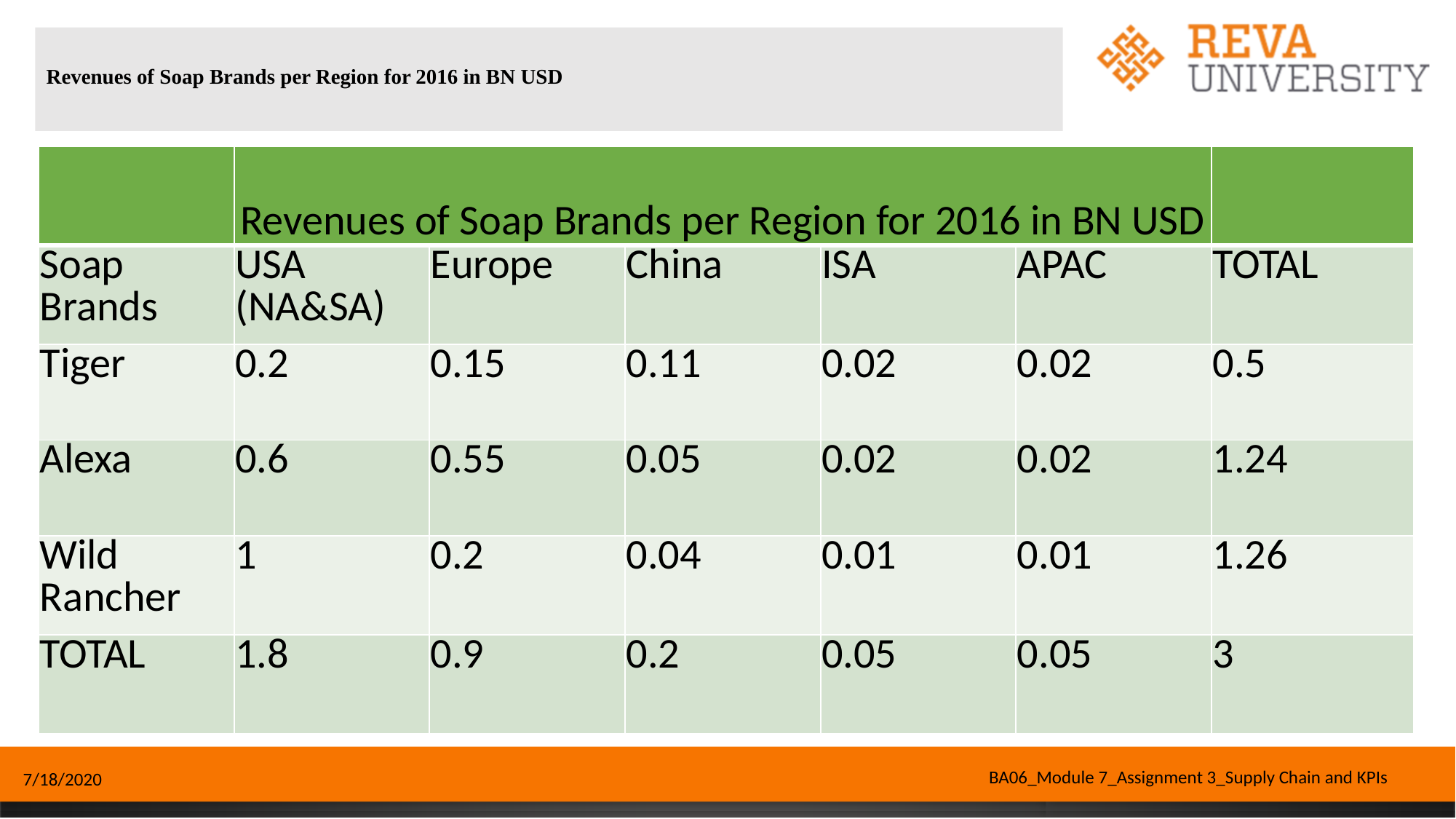

# Revenues of Soap Brands per Region for 2016 in BN USD
|  | Revenues of Soap Brands per Region for 2016 in BN USD |  |  |  |  |  |
| --- | --- | --- | --- | --- | --- | --- |
| Soap Brands | USA (NA&SA) | Europe | China | ISA | APAC | TOTAL |
| Tiger | 0.2 | 0.15 | 0.11 | 0.02 | 0.02 | 0.5 |
| Alexa | 0.6 | 0.55 | 0.05 | 0.02 | 0.02 | 1.24 |
| Wild Rancher | 1 | 0.2 | 0.04 | 0.01 | 0.01 | 1.26 |
| TOTAL | 1.8 | 0.9 | 0.2 | 0.05 | 0.05 | 3 |
BA06_Module 7_Assignment 3_Supply Chain and KPIs
7/18/2020